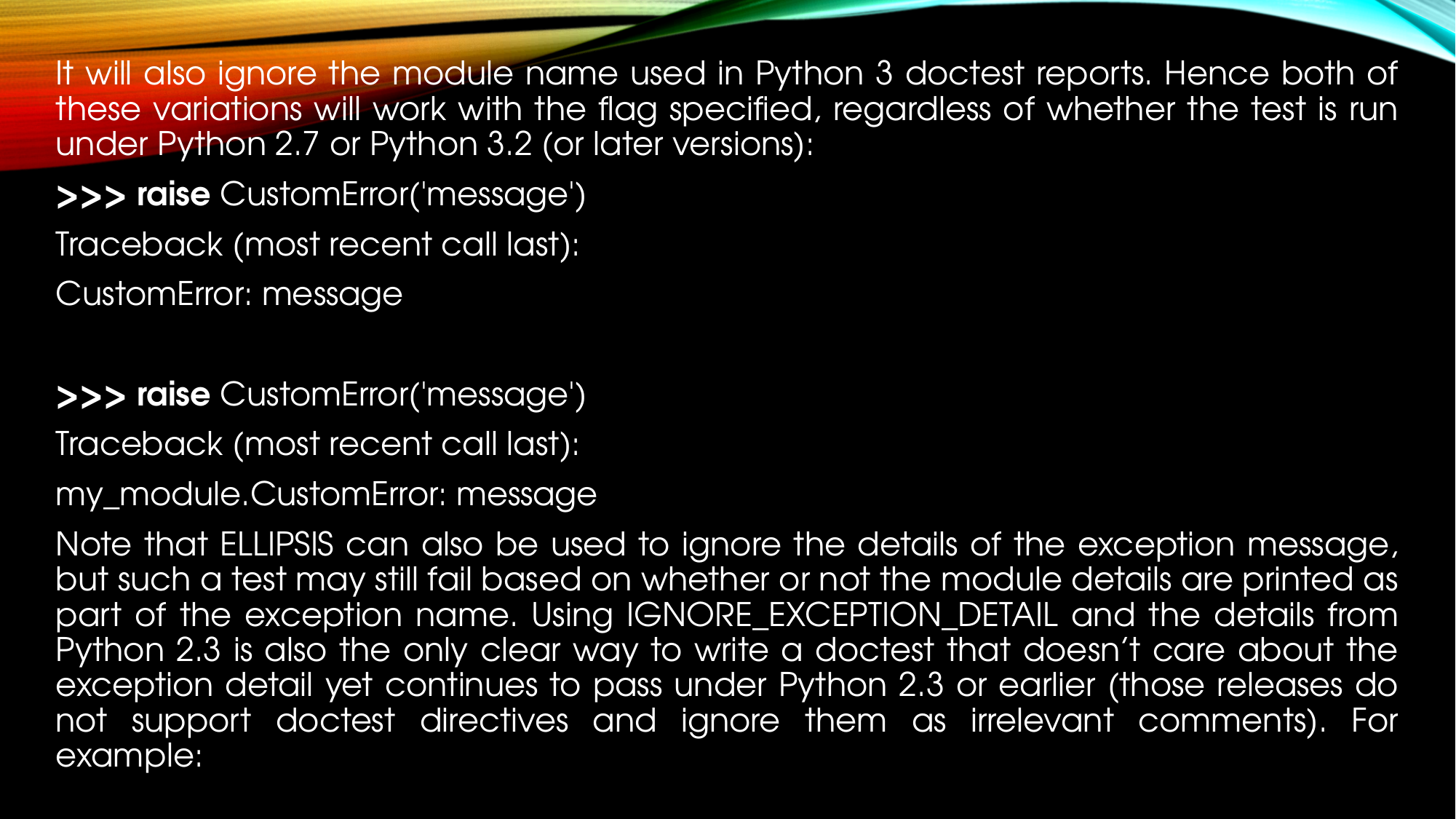

It will also ignore the module name used in Python 3 doctest reports. Hence both of these variations will work with the flag specified, regardless of whether the test is run under Python 2.7 or Python 3.2 (or later versions):
>>> raise CustomError('message')
Traceback (most recent call last):
CustomError: message

>>> raise CustomError('message')
Traceback (most recent call last):
my_module.CustomError: message
Note that ELLIPSIS can also be used to ignore the details of the exception message, but such a test may still fail based on whether or not the module details are printed as part of the exception name. Using IGNORE_EXCEPTION_DETAIL and the details from Python 2.3 is also the only clear way to write a doctest that doesn’t care about the exception detail yet continues to pass under Python 2.3 or earlier (those releases do not support doctest directives and ignore them as irrelevant comments). For example: